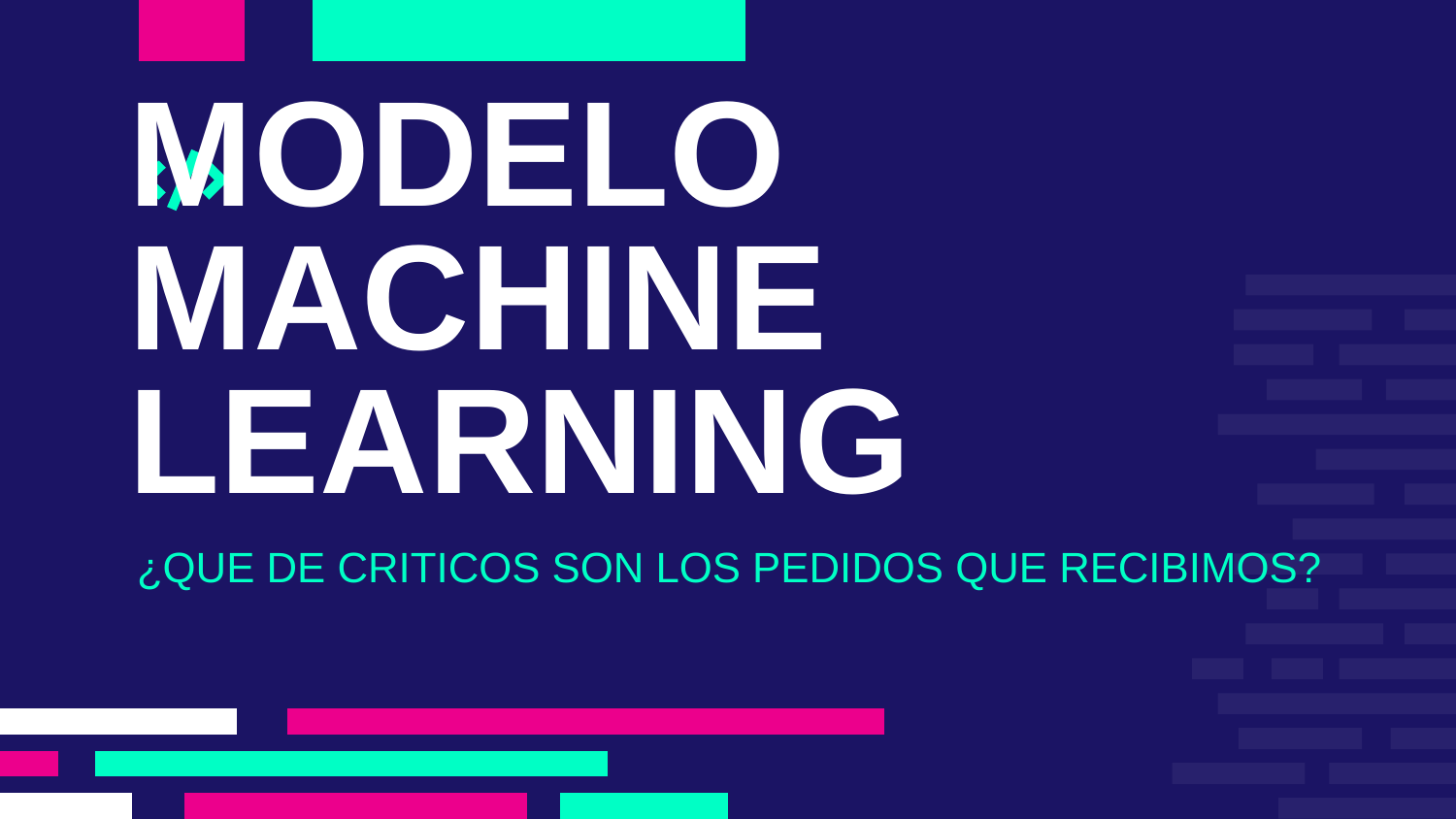

# MODELO MACHINE LEARNING
¿QUE DE CRITICOS SON LOS PEDIDOS QUE RECIBIMOS?